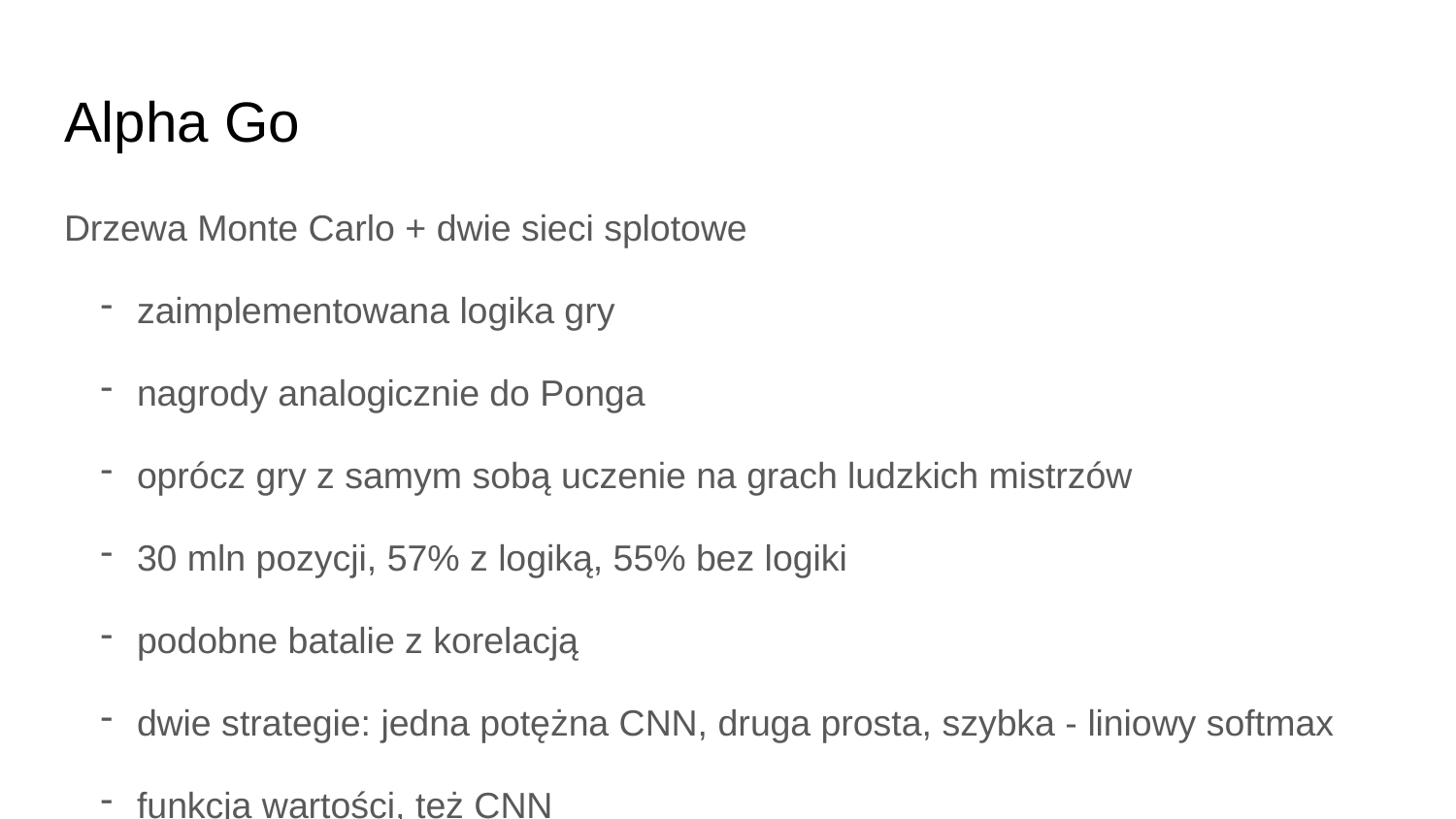

# Alpha Go
Drzewa Monte Carlo + dwie sieci splotowe
zaimplementowana logika gry
nagrody analogicznie do Ponga
oprócz gry z samym sobą uczenie na grach ludzkich mistrzów
30 mln pozycji, 57% z logiką, 55% bez logiki
podobne batalie z korelacją
dwie strategie: jedna potężna CNN, druga prosta, szybka - liniowy softmax
funkcja wartości, też CNN